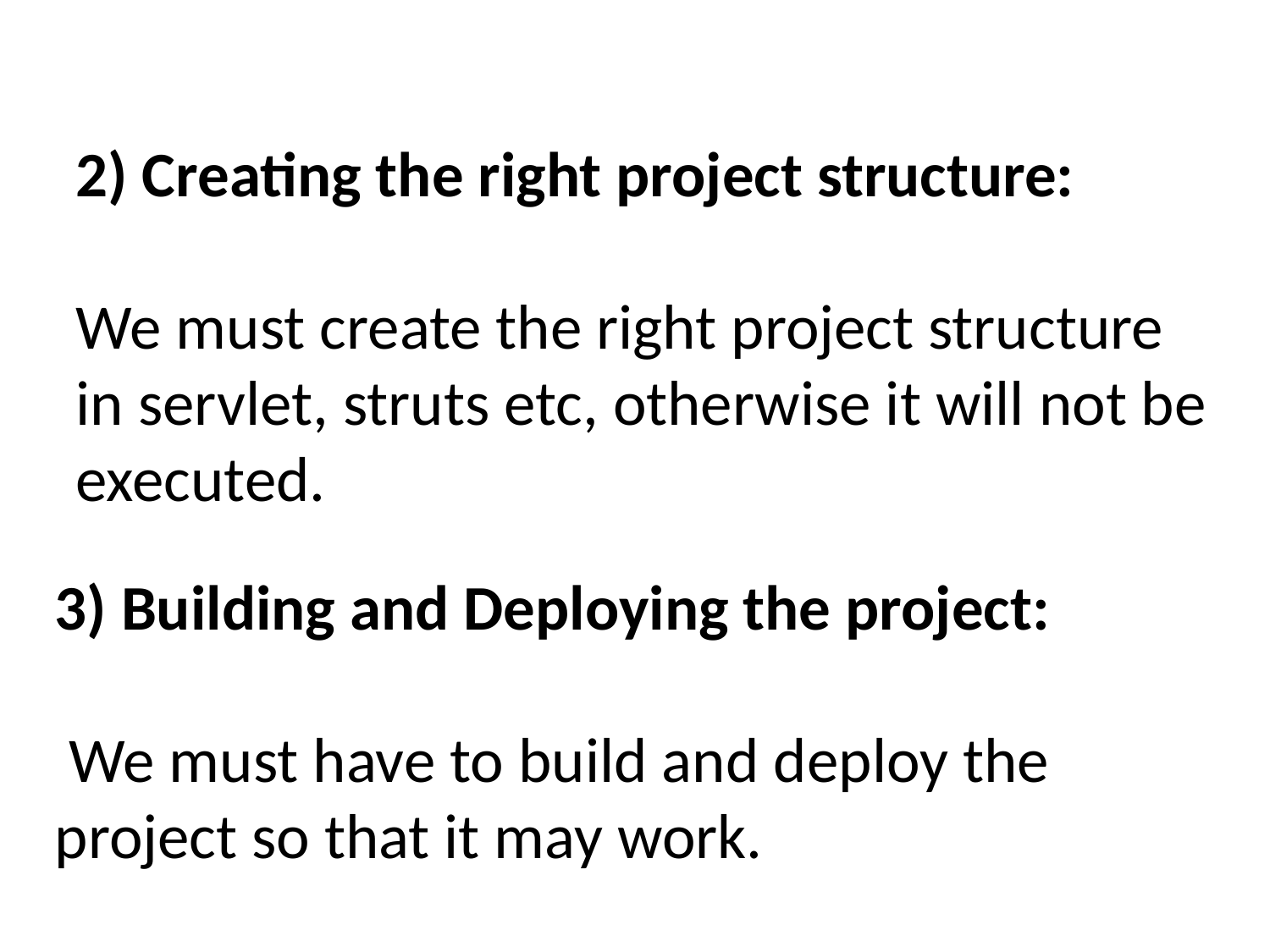

2) Creating the right project structure:

We must create the right project structure in servlet, struts etc, otherwise it will not be executed.
3) Building and Deploying the project:

 We must have to build and deploy the project so that it may work.